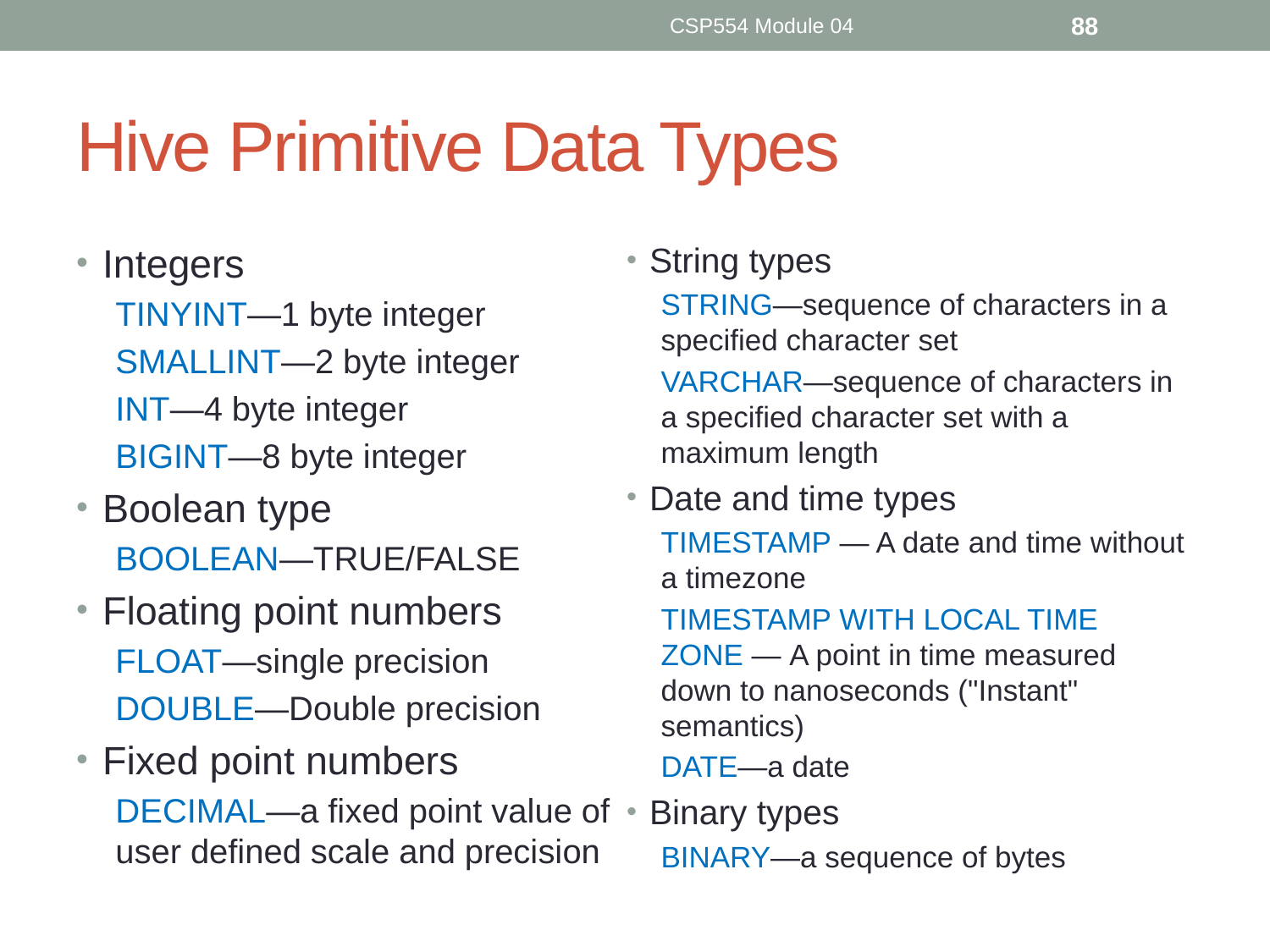

CSP554 Module 04
88
# Hive Primitive Data Types
Integers
TINYINT—1 byte integer
SMALLINT—2 byte integer
INT—4 byte integer
BIGINT—8 byte integer
Boolean type
BOOLEAN—TRUE/FALSE
Floating point numbers
FLOAT—single precision
DOUBLE—Double precision
Fixed point numbers
DECIMAL—a fixed point value of user defined scale and precision
String types
STRING—sequence of characters in a specified character set
VARCHAR—sequence of characters in a specified character set with a maximum length
Date and time types
TIMESTAMP — A date and time without a timezone
TIMESTAMP WITH LOCAL TIME ZONE — A point in time measured down to nanoseconds ("Instant" semantics)
DATE—a date
Binary types
BINARY—a sequence of bytes